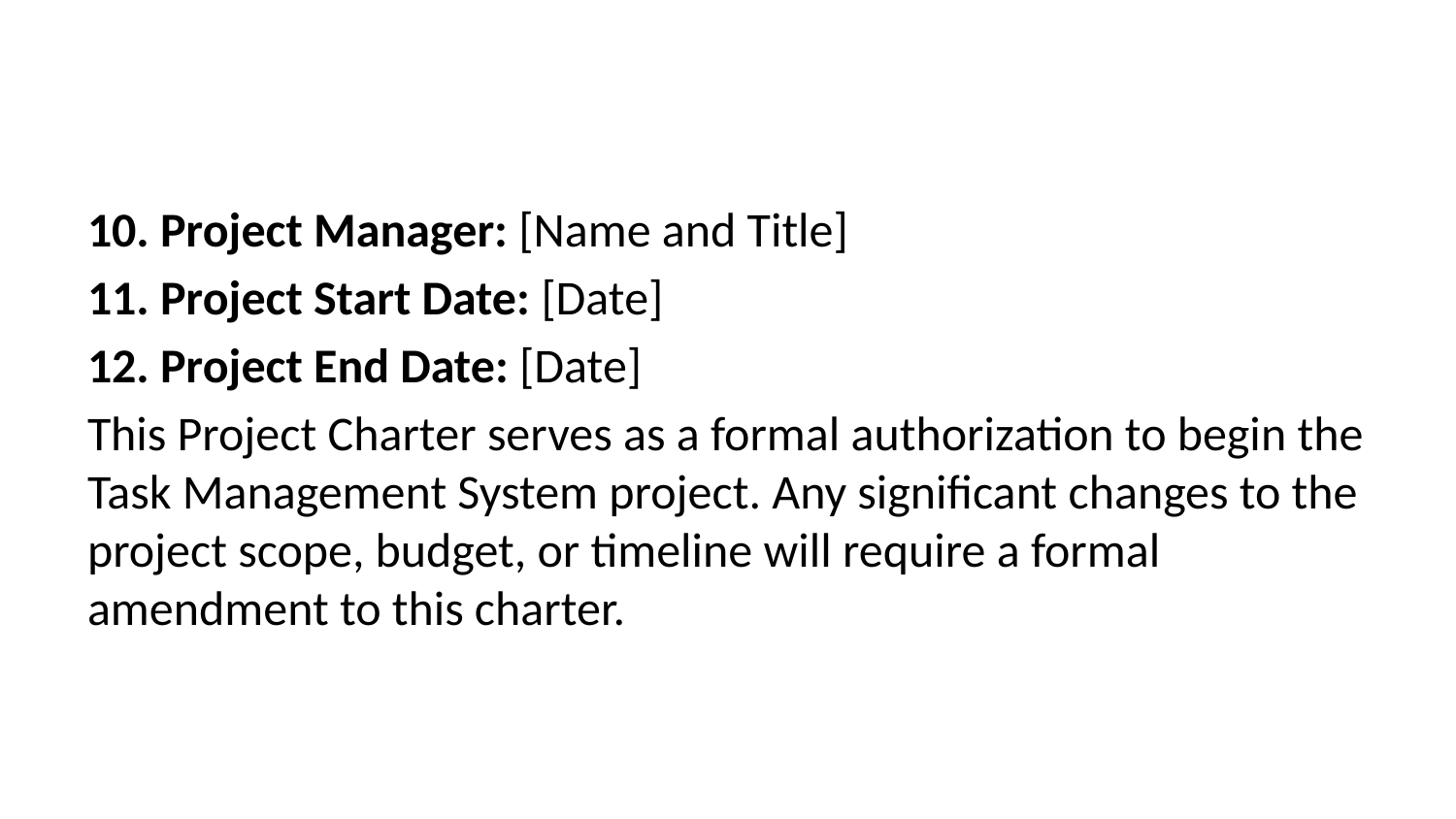

10. Project Manager: [Name and Title]
11. Project Start Date: [Date]
12. Project End Date: [Date]
This Project Charter serves as a formal authorization to begin the Task Management System project. Any significant changes to the project scope, budget, or timeline will require a formal amendment to this charter.